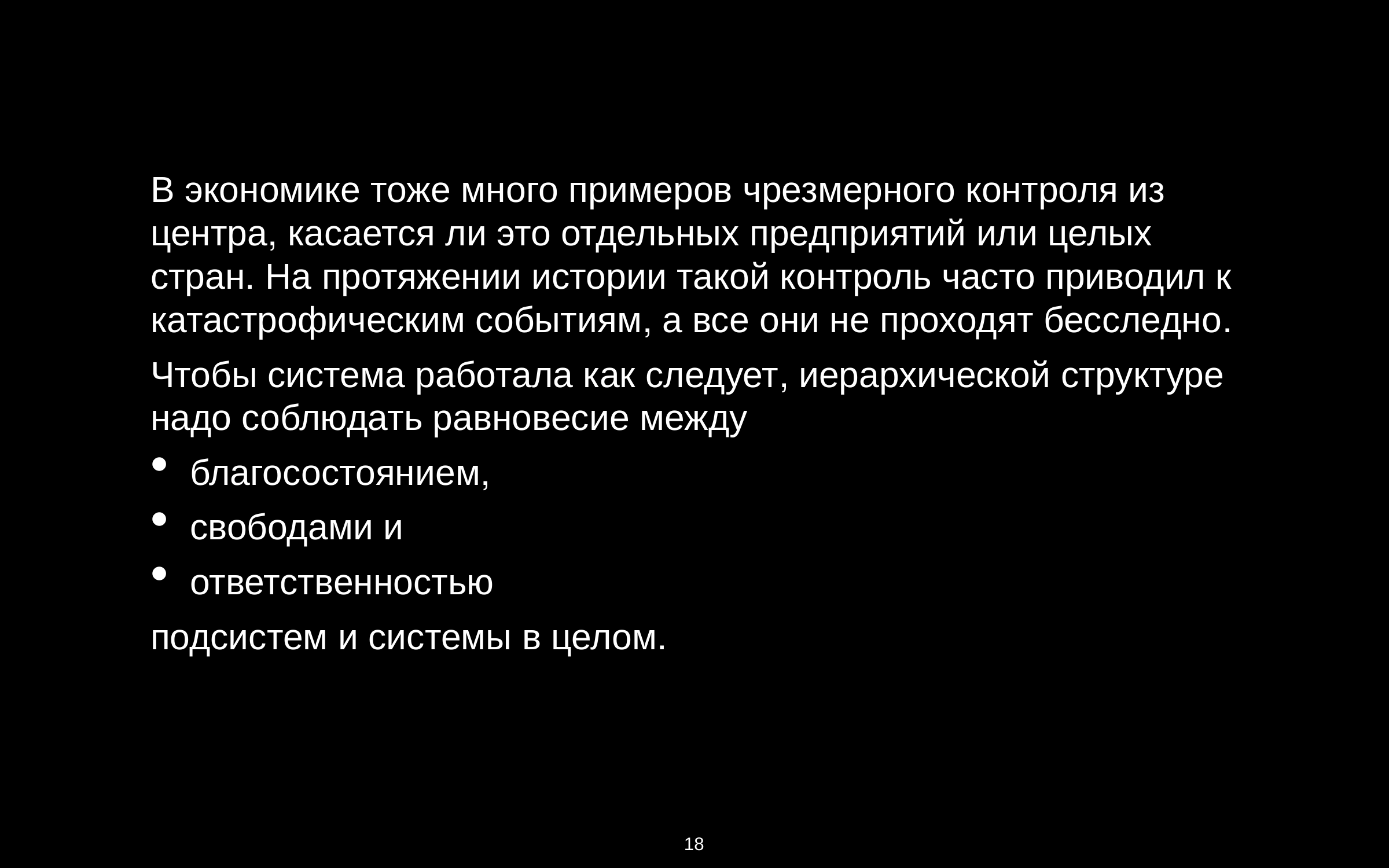

В экономике тоже много примеров чрезмерного контроля из центра, касается ли это отдельных предприятий или целых стран. На протяжении истории такой контроль часто приводил к катастрофическим событиям, а все они не проходят бесследно.
Чтобы система работала как следует, иерархической структуре надо соблюдать равновесие между
благосостоянием,
свободами и
ответственностью
подсистем и системы в целом.
18